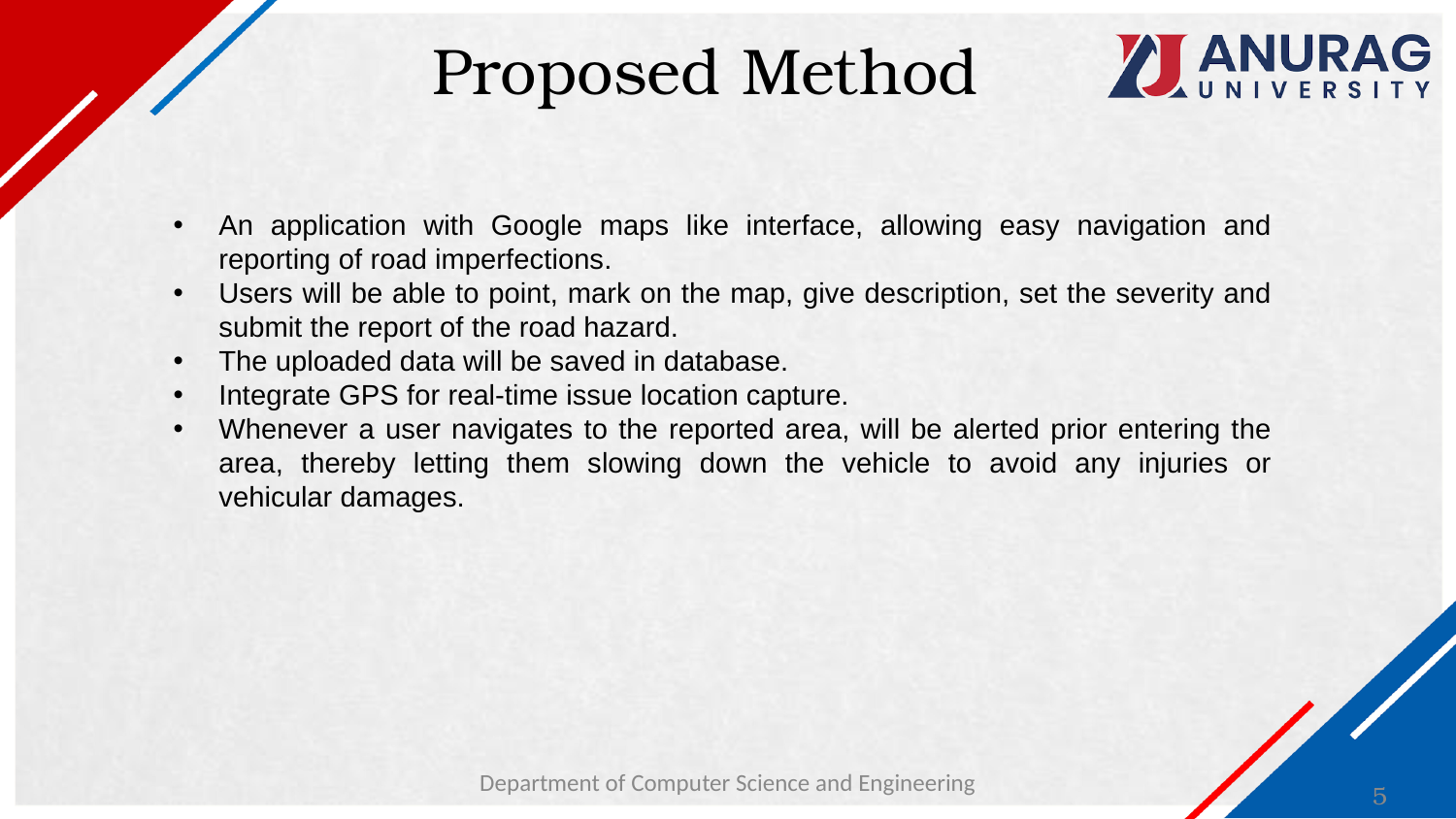

# Proposed Method
An application with Google maps like interface, allowing easy navigation and reporting of road imperfections.
Users will be able to point, mark on the map, give description, set the severity and submit the report of the road hazard.
The uploaded data will be saved in database.
Integrate GPS for real-time issue location capture.
Whenever a user navigates to the reported area, will be alerted prior entering the area, thereby letting them slowing down the vehicle to avoid any injuries or vehicular damages.
Department of Computer Science and Engineering
5